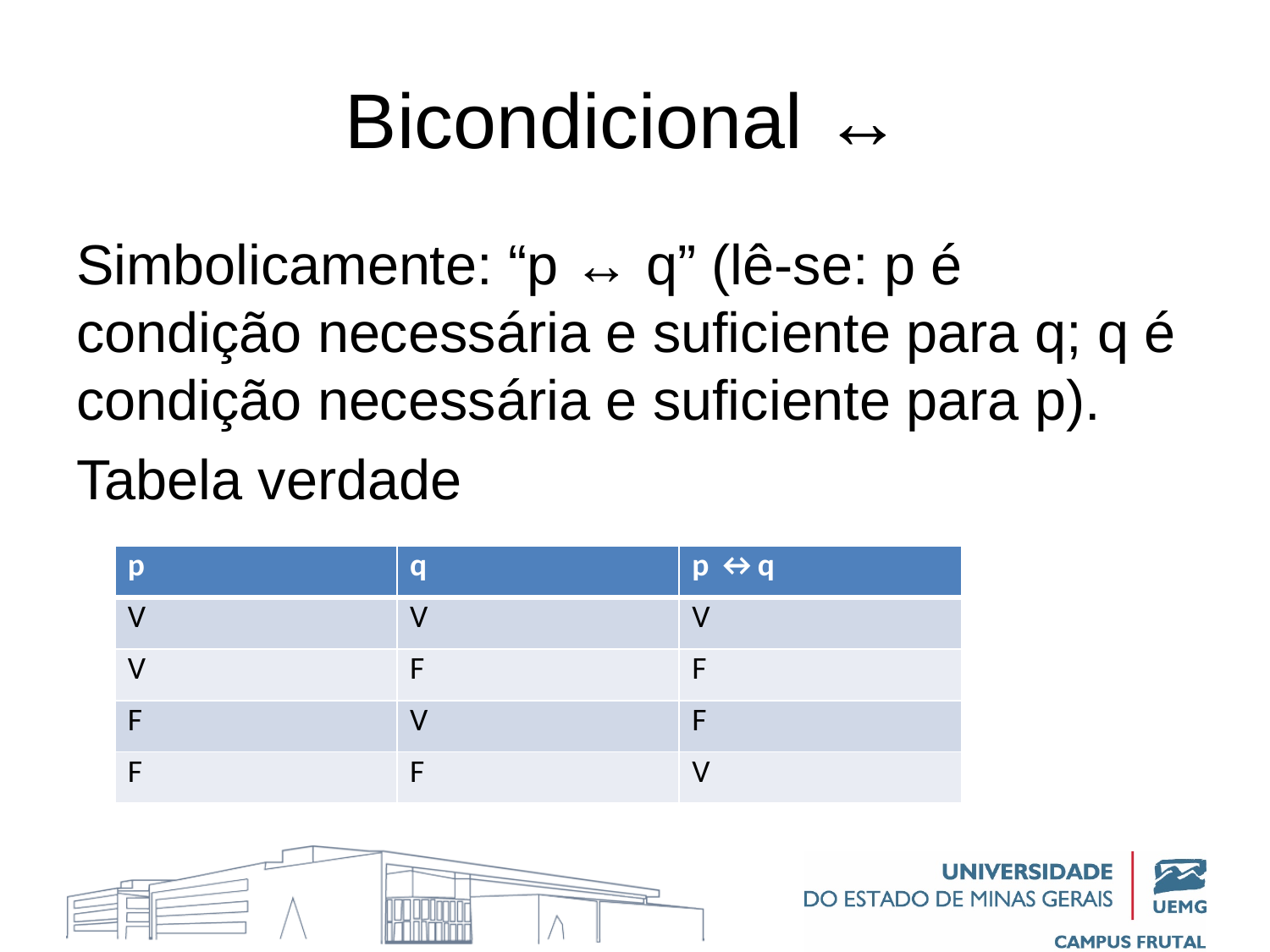

# Bicondicional ↔
Simbolicamente: “p ↔ q” (lê-se: p é condição necessária e suficiente para q; q é condição necessária e suficiente para p).
Tabela verdade

| p | q | p ↔q |
| --- | --- | --- |
| V | V | V |
| V | F | F |
| F | V | F |
| F | F | V |